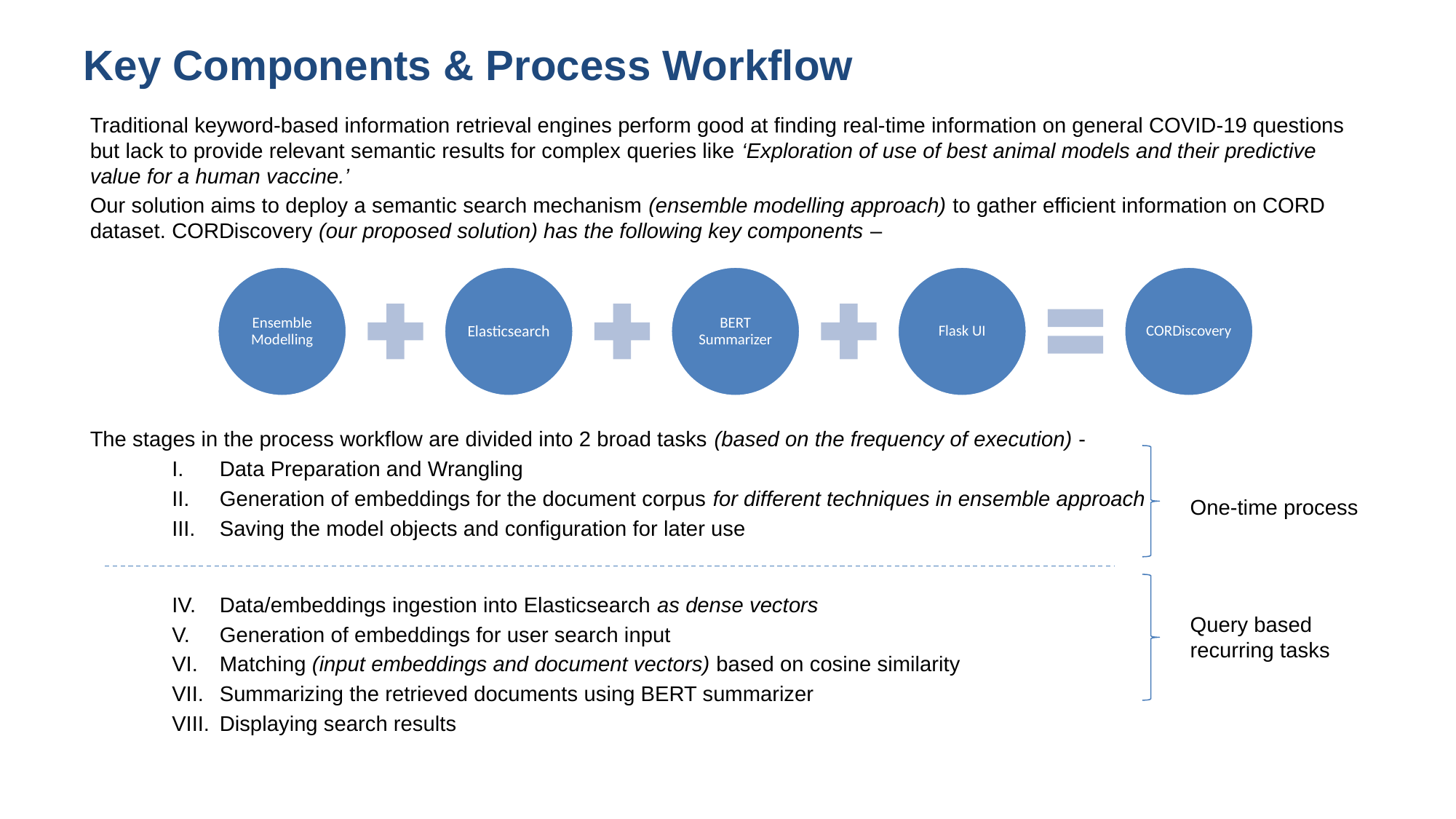

# Key Components & Process Workflow
Traditional keyword-based information retrieval engines perform good at finding real-time information on general COVID-19 questions but lack to provide relevant semantic results for complex queries like ‘Exploration of use of best animal models and their predictive value for a human vaccine.’
Our solution aims to deploy a semantic search mechanism (ensemble modelling approach) to gather efficient information on CORD dataset. CORDiscovery (our proposed solution) has the following key components –

The stages in the process workflow are divided into 2 broad tasks (based on the frequency of execution) -
Data Preparation and Wrangling
Generation of embeddings for the document corpus for different techniques in ensemble approach
Saving the model objects and configuration for later use

Data/embeddings ingestion into Elasticsearch as dense vectors
Generation of embeddings for user search input
Matching (input embeddings and document vectors) based on cosine similarity
Summarizing the retrieved documents using BERT summarizer
Displaying search results

Ensemble Modelling

Elasticsearch

BERT Summarizer

Flask UI

CORDiscovery

One-time process

Query based recurring tasks